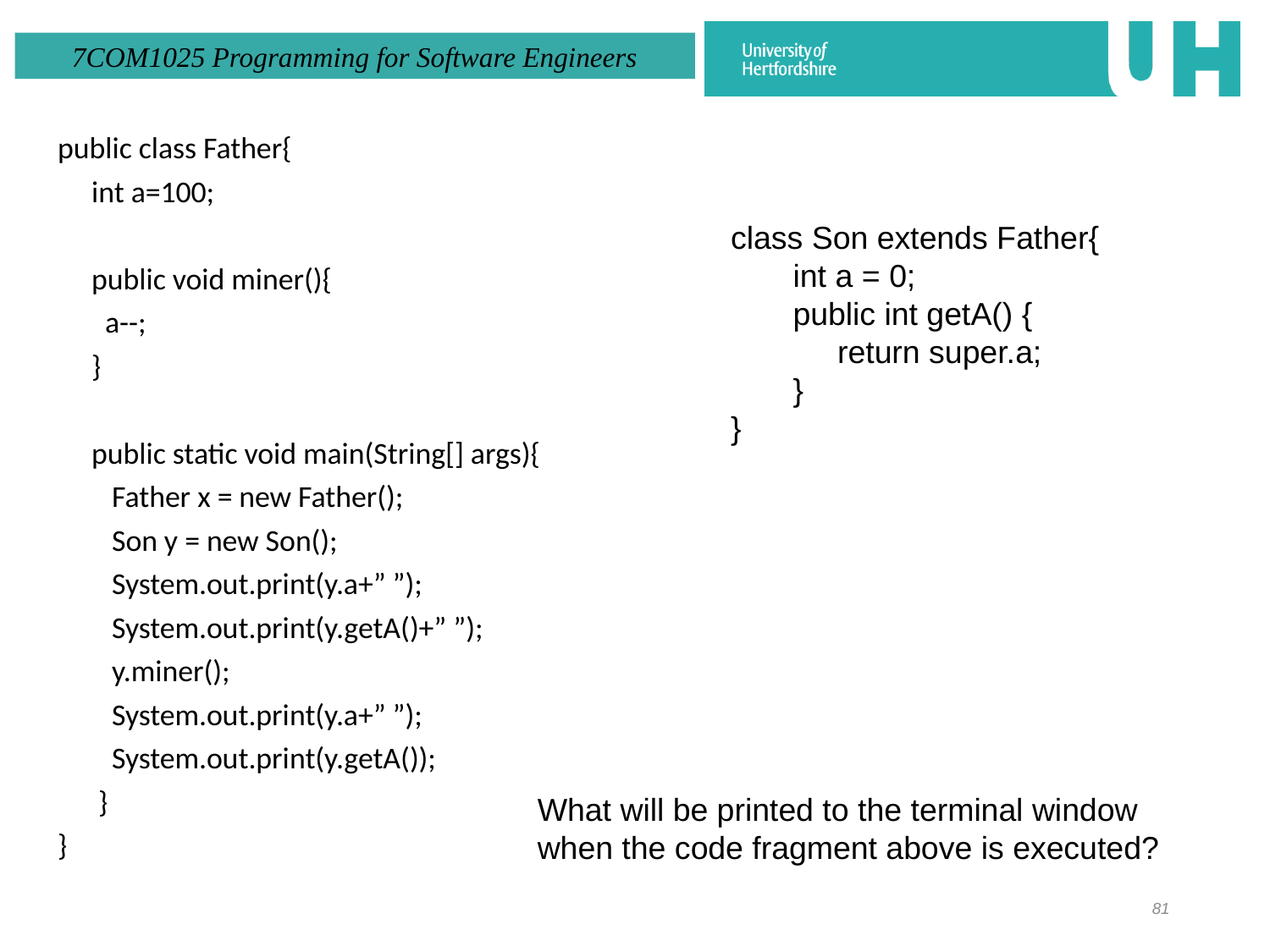

public class Father{
     int a=100;

     public void miner(){
       a--;
     }

     public static void main(String[] args){
        Father x = new Father();
        Son y = new Son();
        System.out.print(y.a+” ”);
        System.out.print(y.getA()+” ”);
        y.miner();
        System.out.print(y.a+” ”);
        System.out.print(y.getA());
      }
}
class Son extends Father{
       int a = 0;
       public int getA() {
            return super.a;
       }
}
What will be printed to the terminal window when the code fragment above is executed?
81